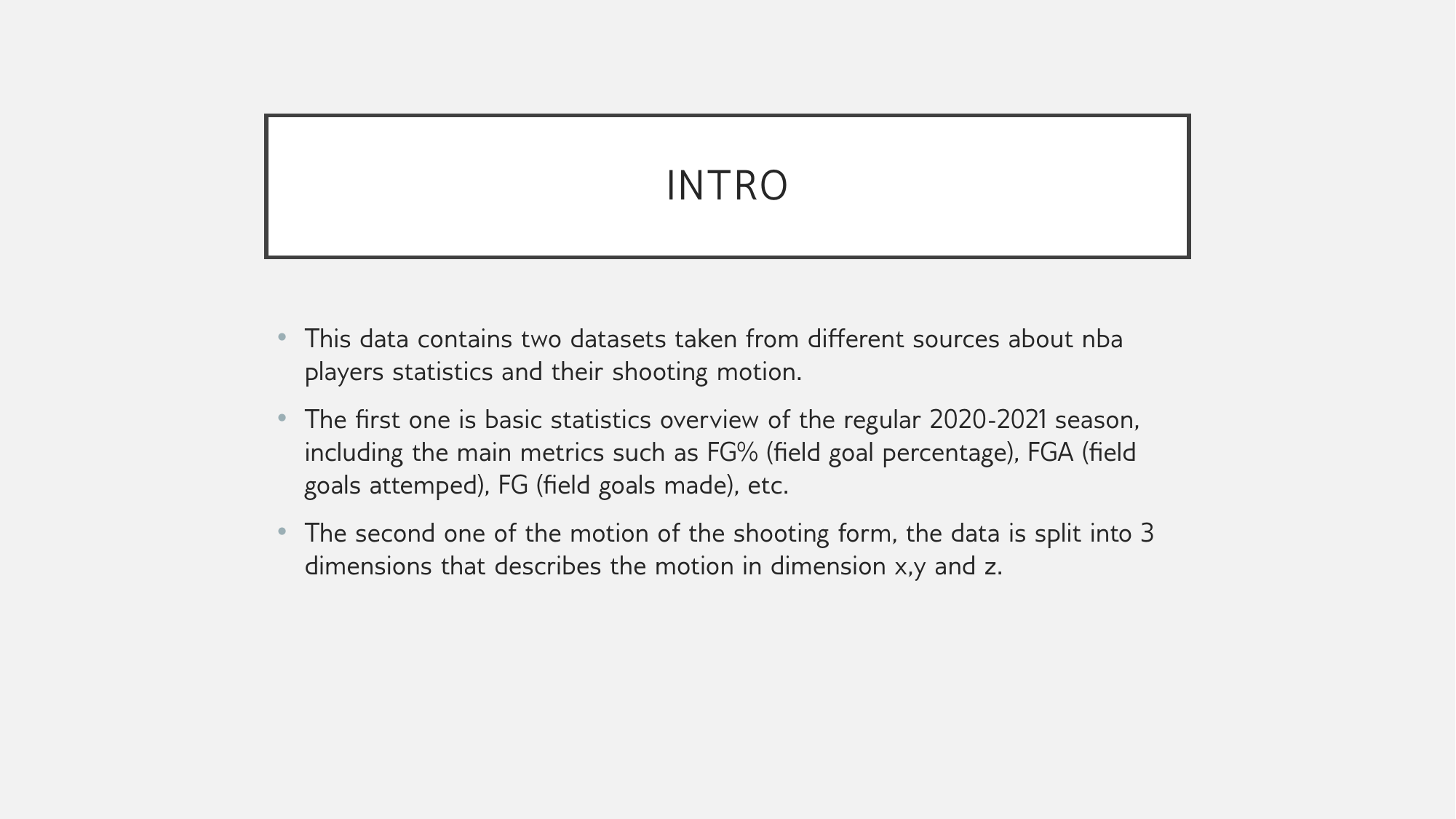

# INTRO
This data contains two datasets taken from different sources about nba players statistics and their shooting motion.
The first one is basic statistics overview of the regular 2020-2021 season, including the main metrics such as FG% (field goal percentage), FGA (field goals attemped), FG (field goals made), etc.
The second one of the motion of the shooting form, the data is split into 3 dimensions that describes the motion in dimension x,y and z.